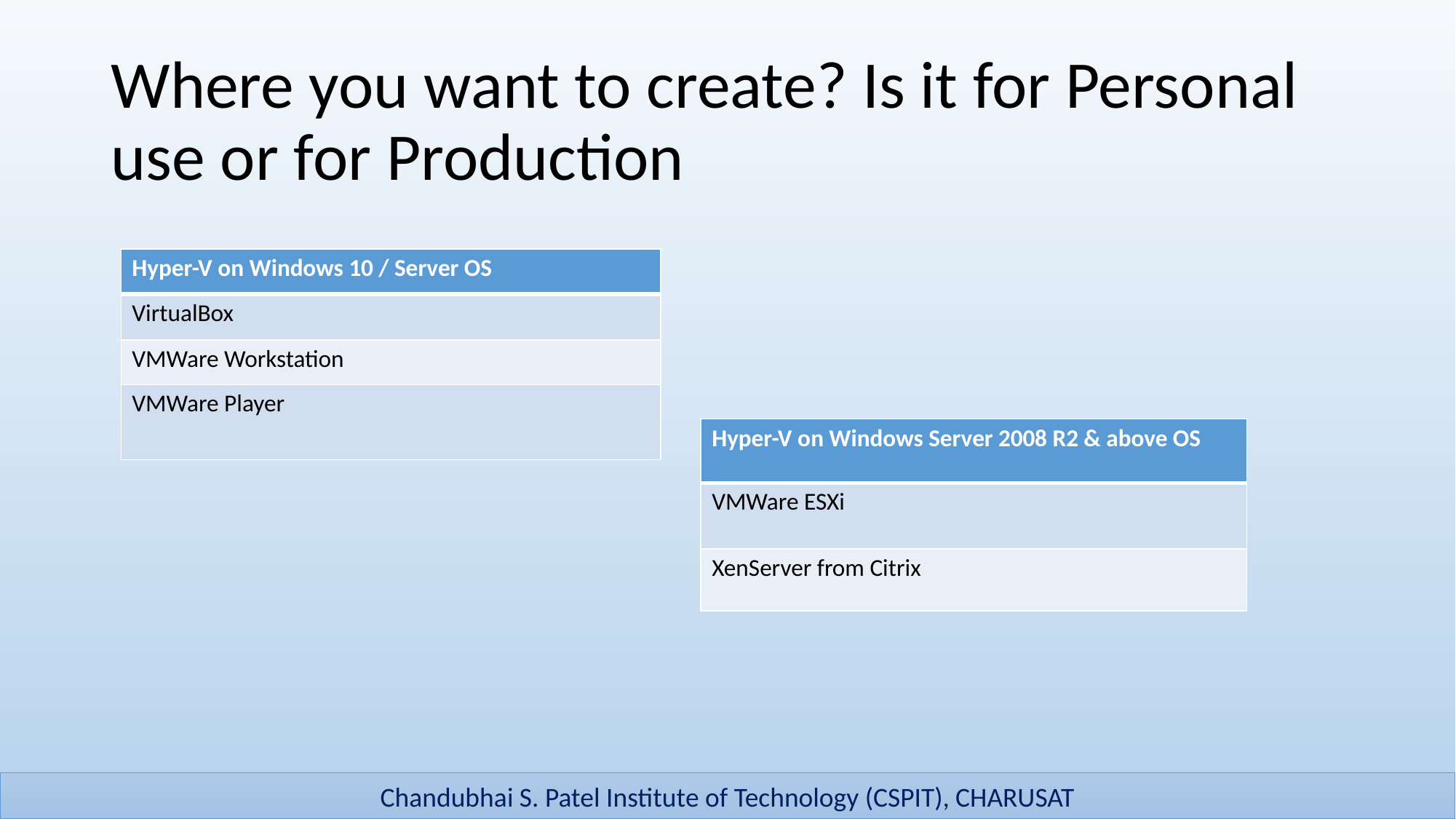

# Where you want to create? Is it for Personal use or for Production
| Hyper-V on Windows 10 / Server OS |
| --- |
| VirtualBox |
| VMWare Workstation |
| VMWare Player |
| Hyper-V on Windows Server 2008 R2 & above OS |
| --- |
| VMWare ESXi |
| XenServer from Citrix |
5